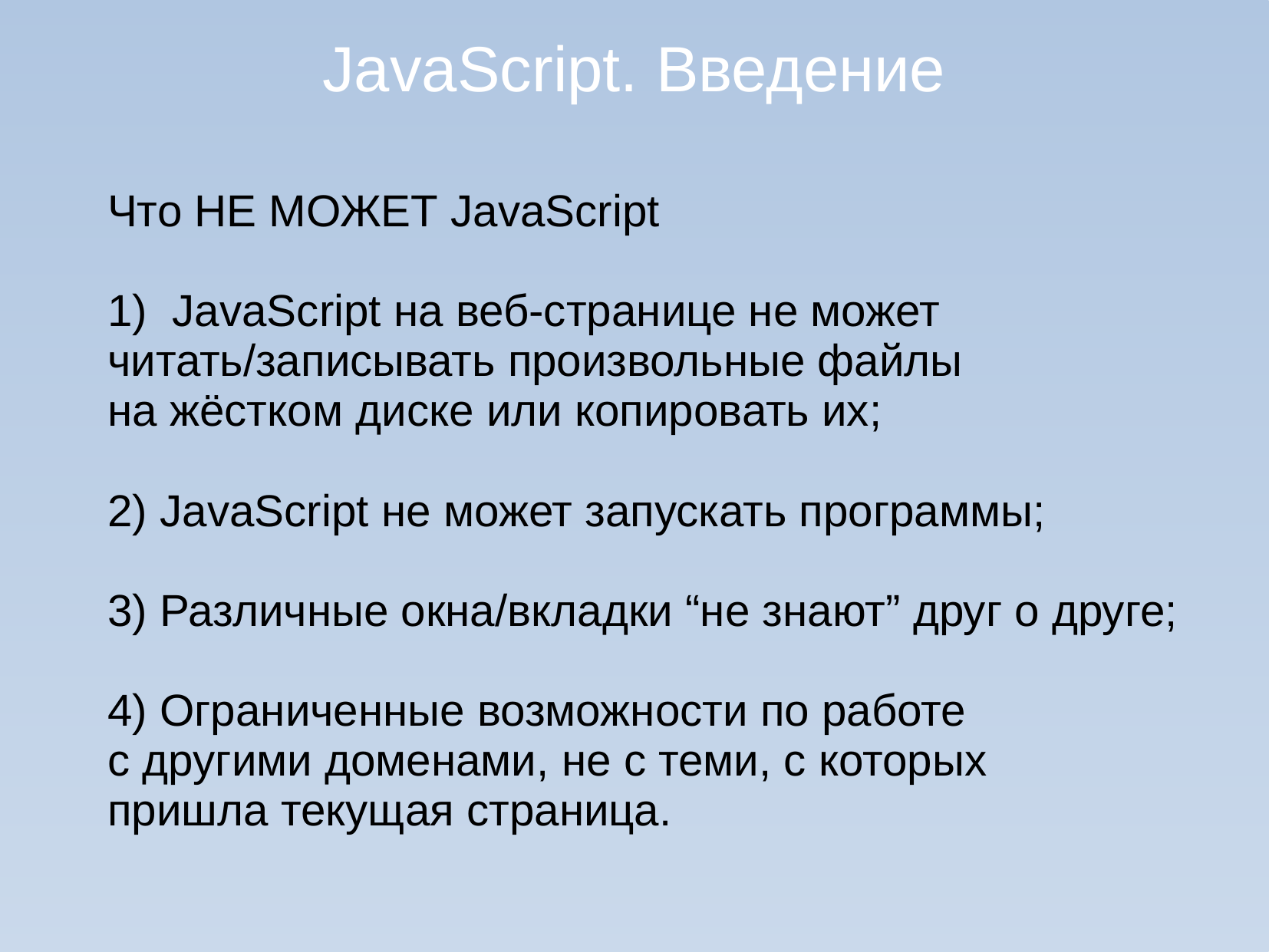

JavaScript. Введение
Что НЕ МОЖЕТ JavaScript

JavaScript на веб-странице не может
читать/записывать произвольные файлы
на жёстком диске или копировать их;

2) JavaScript не может запускать программы;

3) Различные окна/вкладки “не знают” друг о друге;

4) Ограниченные возможности по работе
с другими доменами, не с теми, с которых
пришла текущая страница.